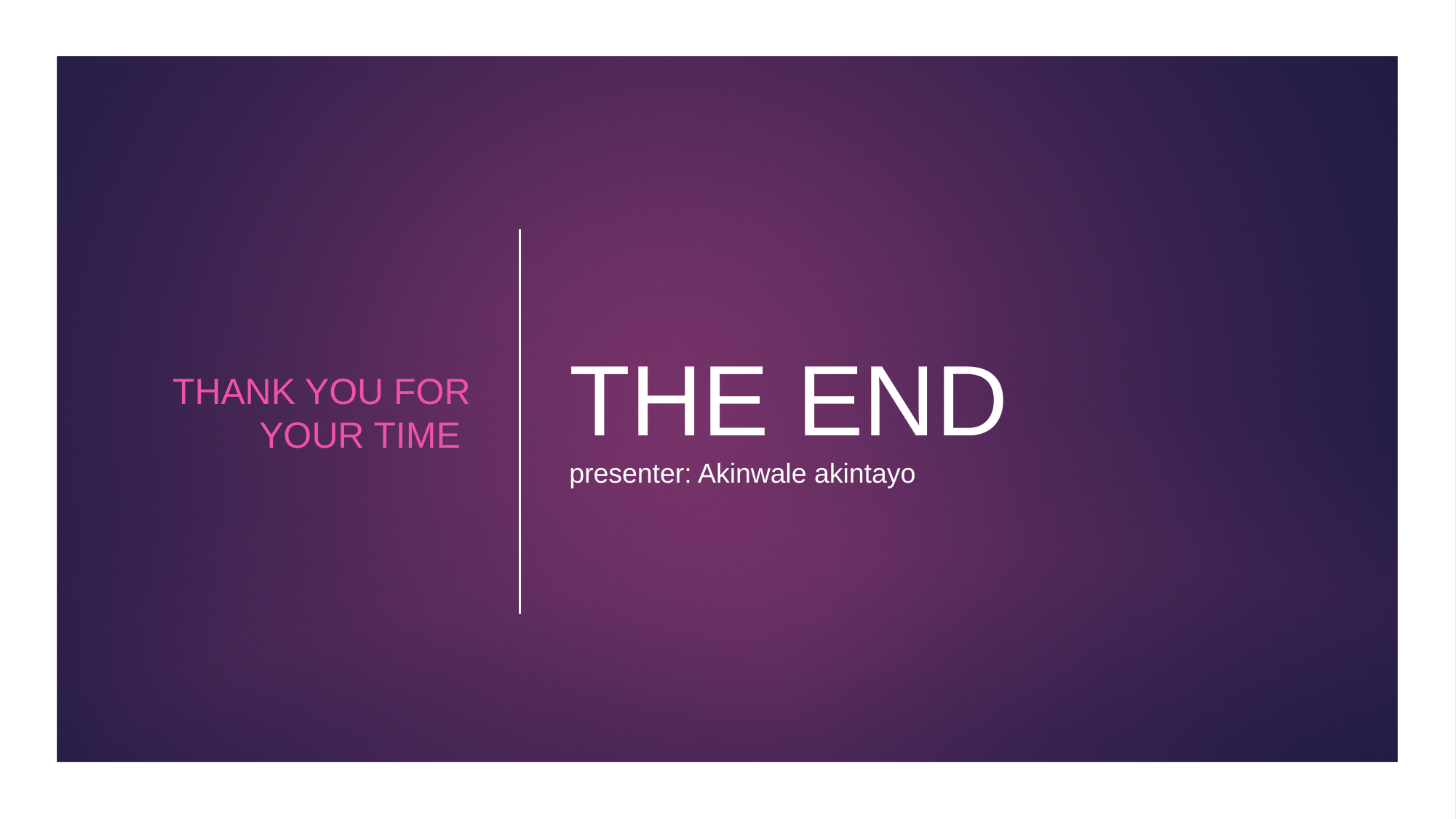

Thank you for your time
# THE END presenter: Akinwale akintayo